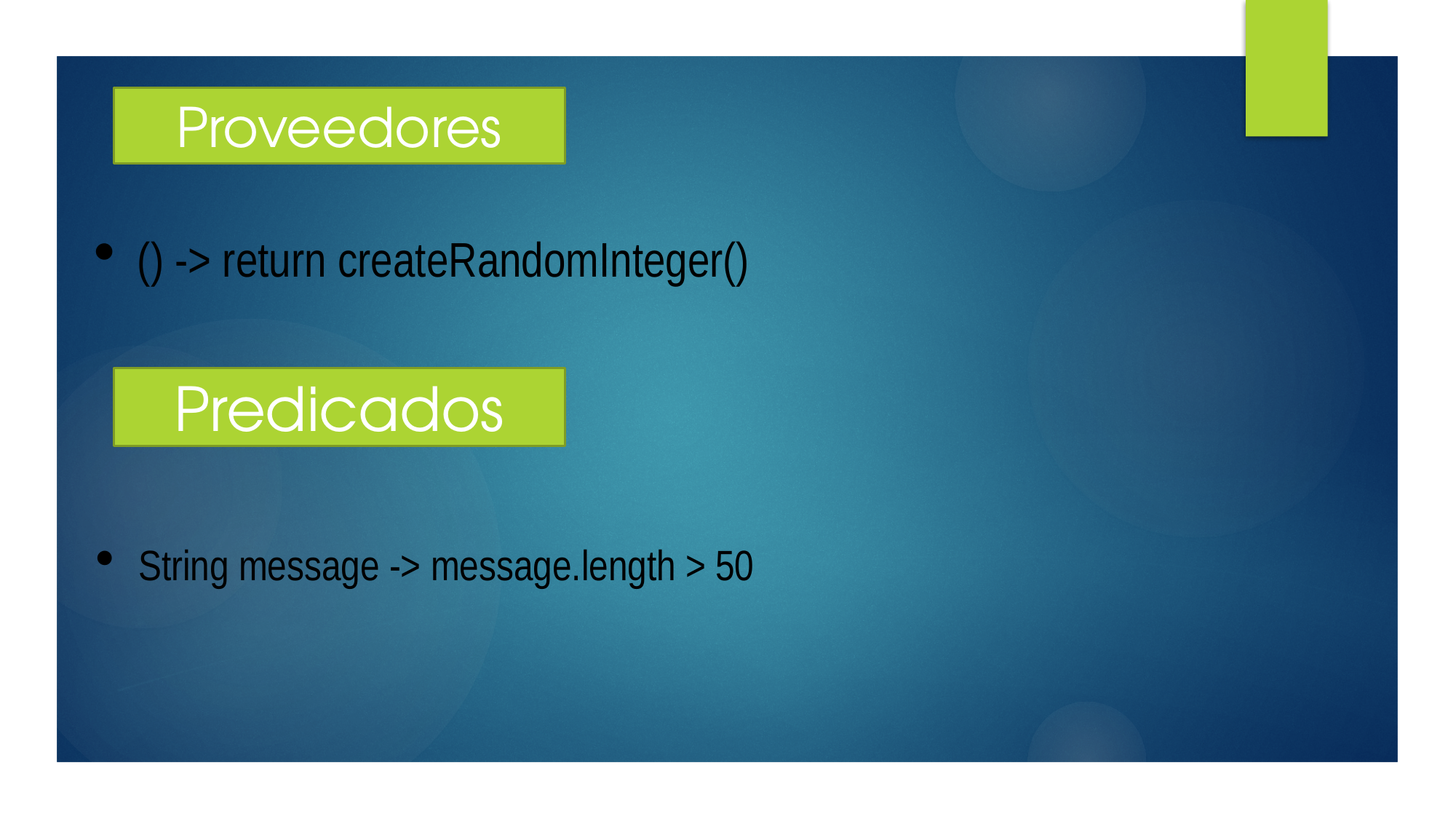

Proveedores
() -> return createRandomInteger()
Predicados
String message -> message.length > 50